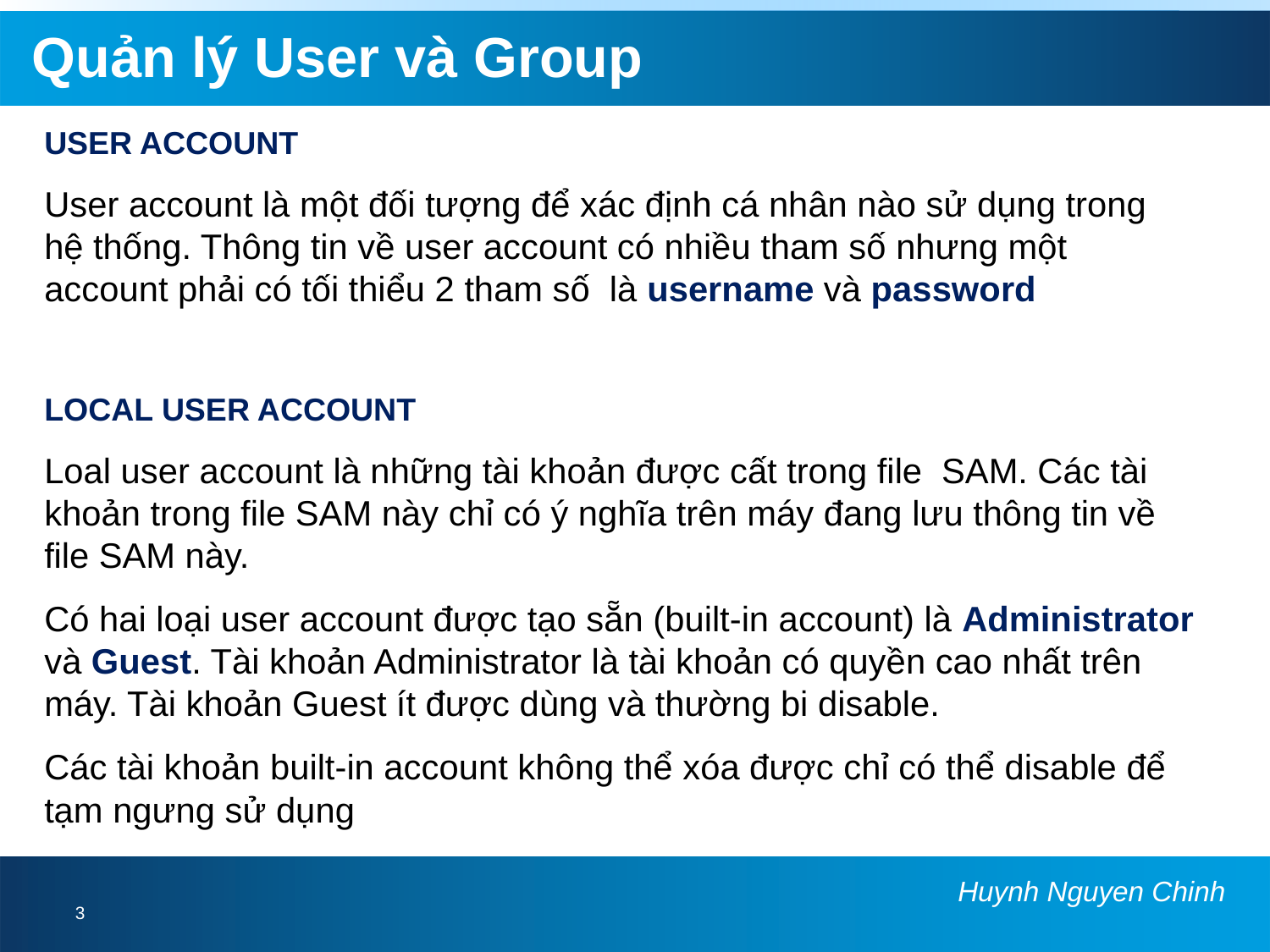

# Quản lý User và Group
USER ACCOUNT
User account là một đối tượng để xác định cá nhân nào sử dụng trong hệ thống. Thông tin về user account có nhiều tham số nhưng một account phải có tối thiểu 2 tham số  là username và password

LOCAL USER ACCOUNT
Loal user account là những tài khoản được cất trong file  SAM. Các tài khoản trong file SAM này chỉ có ý nghĩa trên máy đang lưu thông tin về file SAM này.
Có hai loại user account được tạo sẵn (built-in account) là Administrator và Guest. Tài khoản Administrator là tài khoản có quyền cao nhất trên máy. Tài khoản Guest ít được dùng và thường bi disable.
Các tài khoản built-in account không thể xóa được chỉ có thể disable để tạm ngưng sử dụng